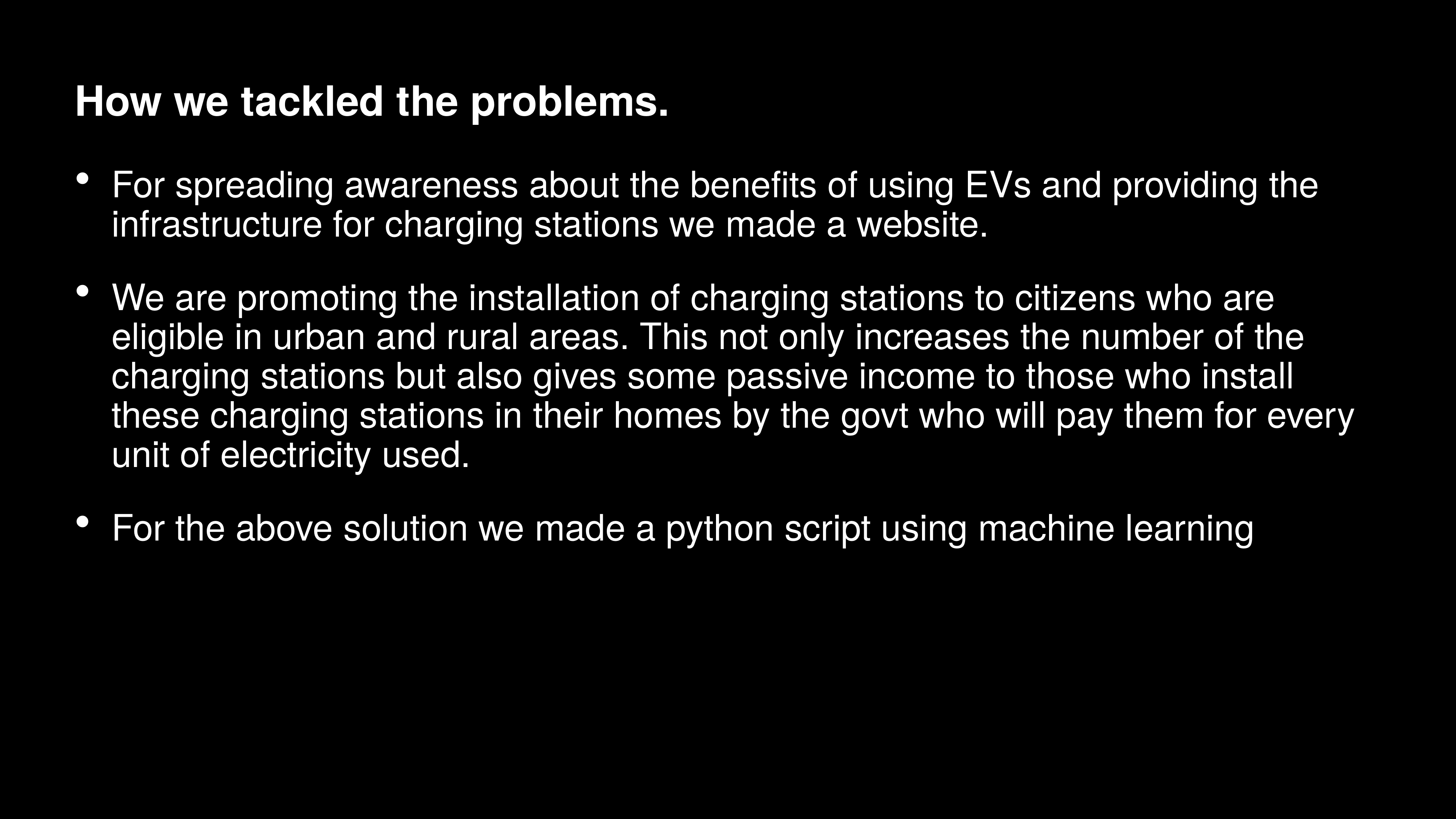

How we tackled the problems.
For spreading awareness about the benefits of using EVs and providing the infrastructure for charging stations we made a website.
We are promoting the installation of charging stations to citizens who are eligible in urban and rural areas. This not only increases the number of the charging stations but also gives some passive income to those who install these charging stations in their homes by the govt who will pay them for every unit of electricity used.
For the above solution we made a python script using machine learning